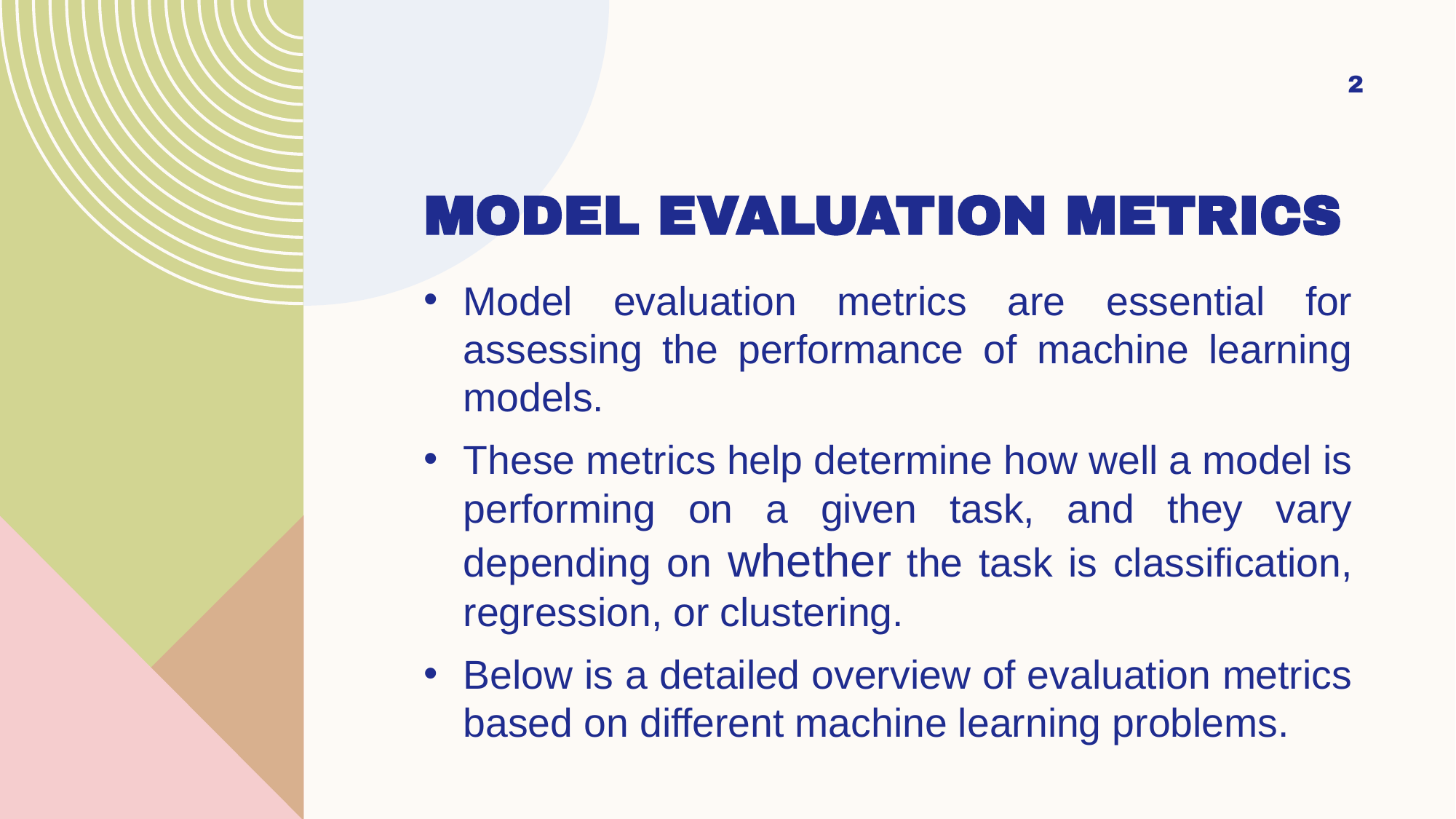

2
# Model evaluation metrics
Model evaluation metrics are essential for assessing the performance of machine learning models.
These metrics help determine how well a model is performing on a given task, and they vary depending on whether the task is classification, regression, or clustering.
Below is a detailed overview of evaluation metrics based on different machine learning problems.